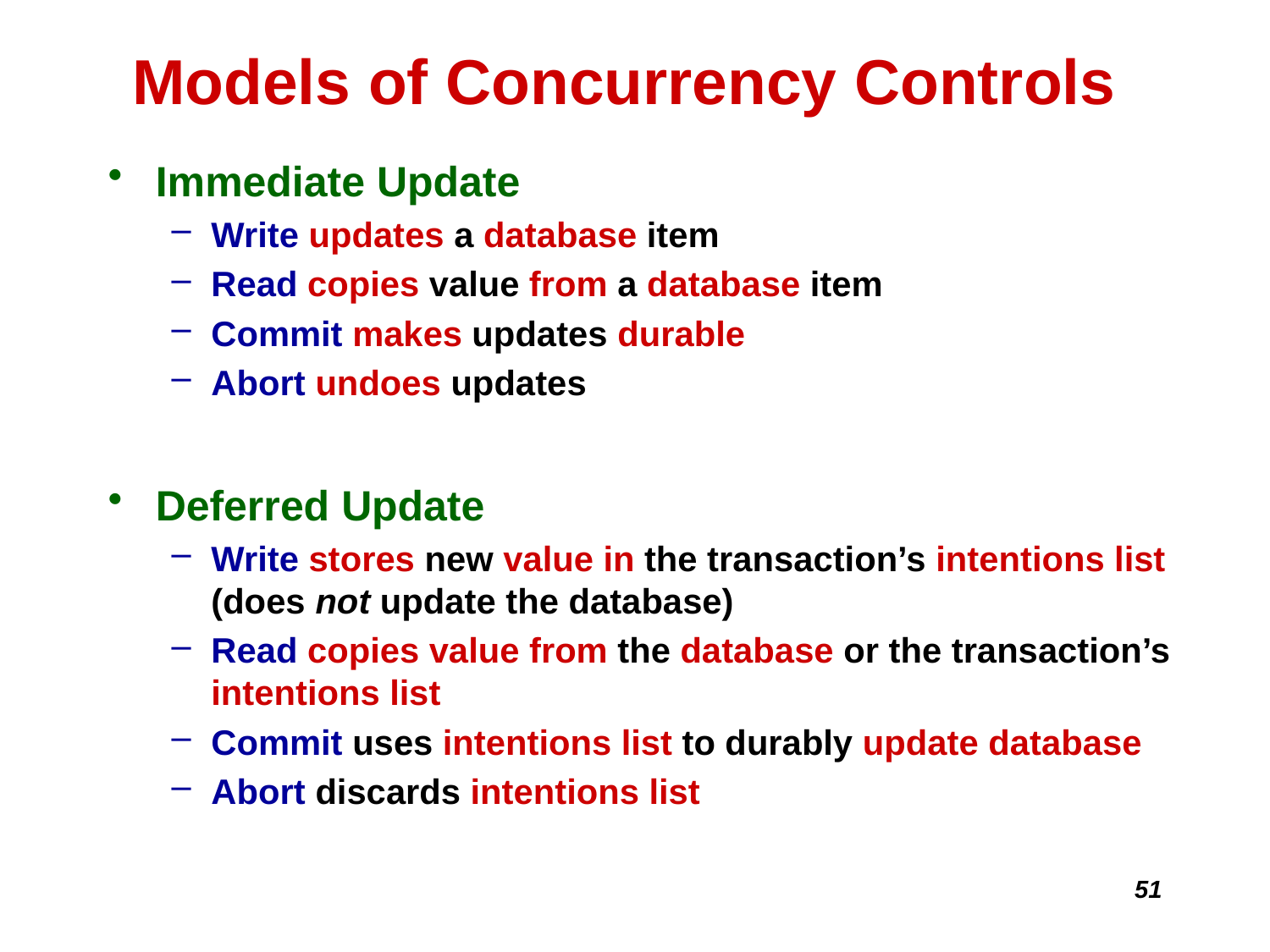

# Models of Concurrency Controls
Immediate Update
Write updates a database item
Read copies value from a database item
Commit makes updates durable
Abort undoes updates

Deferred Update
Write stores new value in the transaction’s intentions list (does not update the database)
Read copies value from the database or the transaction’s intentions list
Commit uses intentions list to durably update database
Abort discards intentions list
51